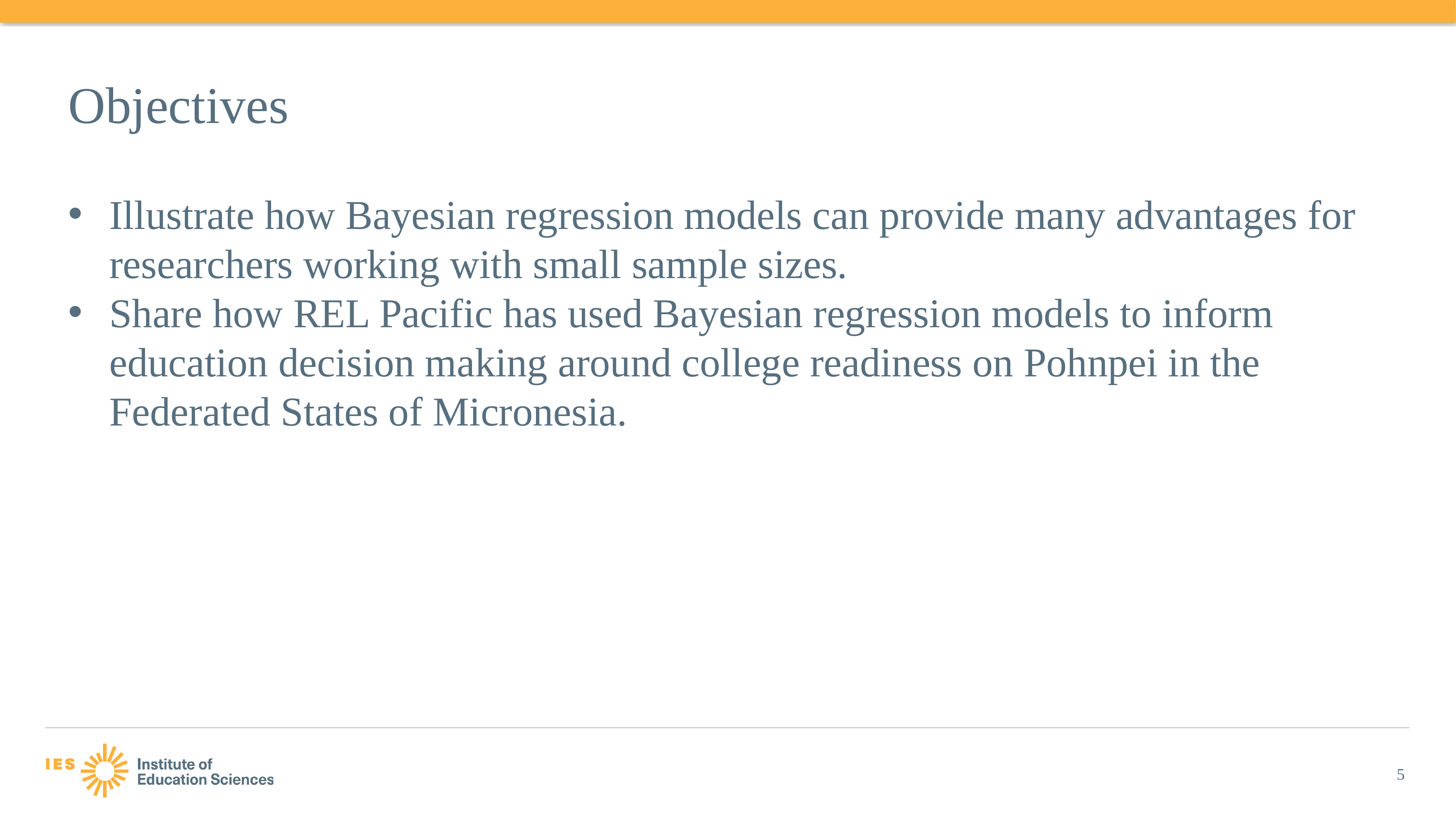

# Objectives
Illustrate how Bayesian regression models can provide many advantages for researchers working with small sample sizes.
Share how REL Pacific has used Bayesian regression models to inform education decision making around college readiness on Pohnpei in the Federated States of Micronesia.
5